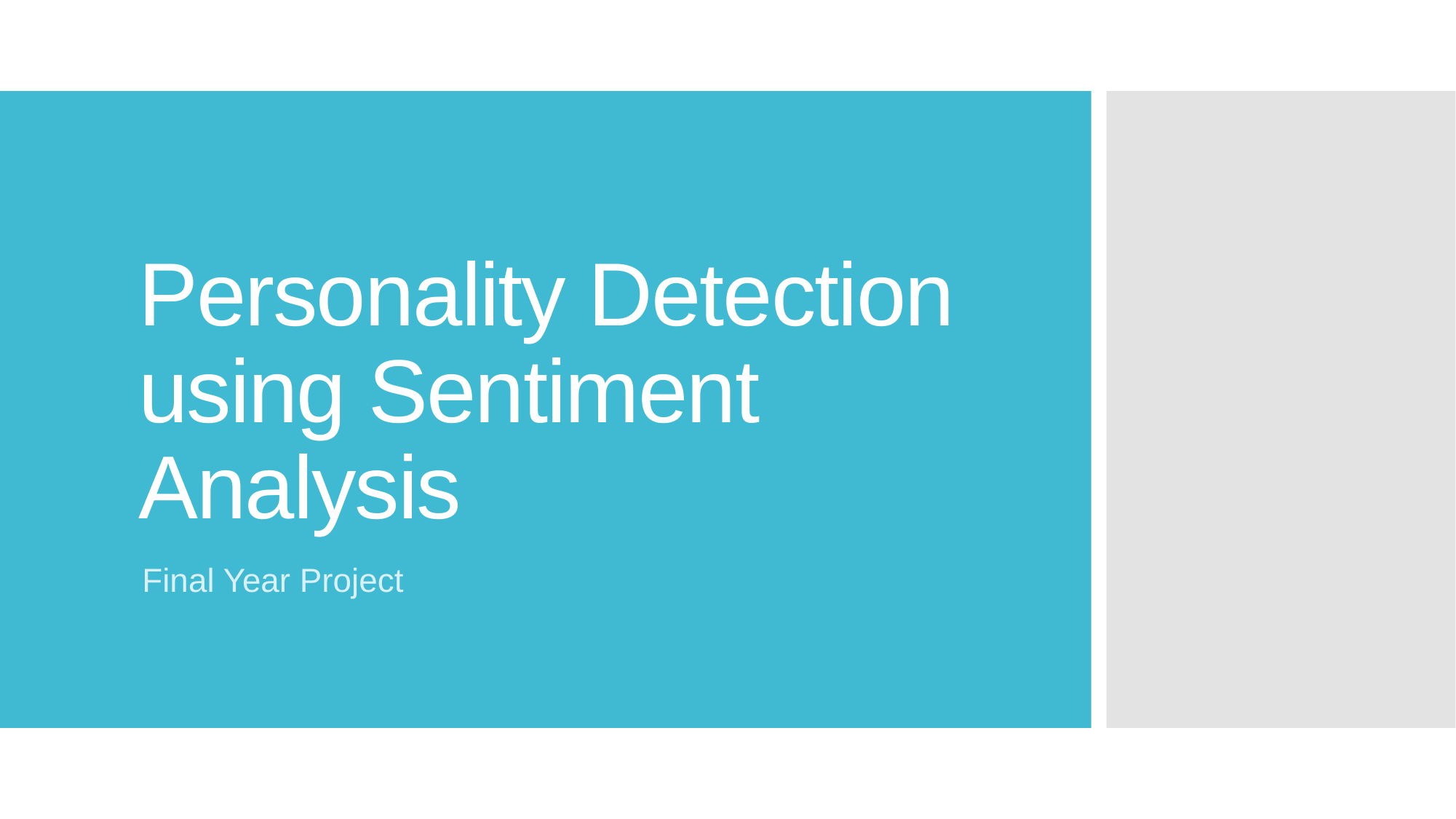

# Personality Detection using Sentiment Analysis
Final Year Project